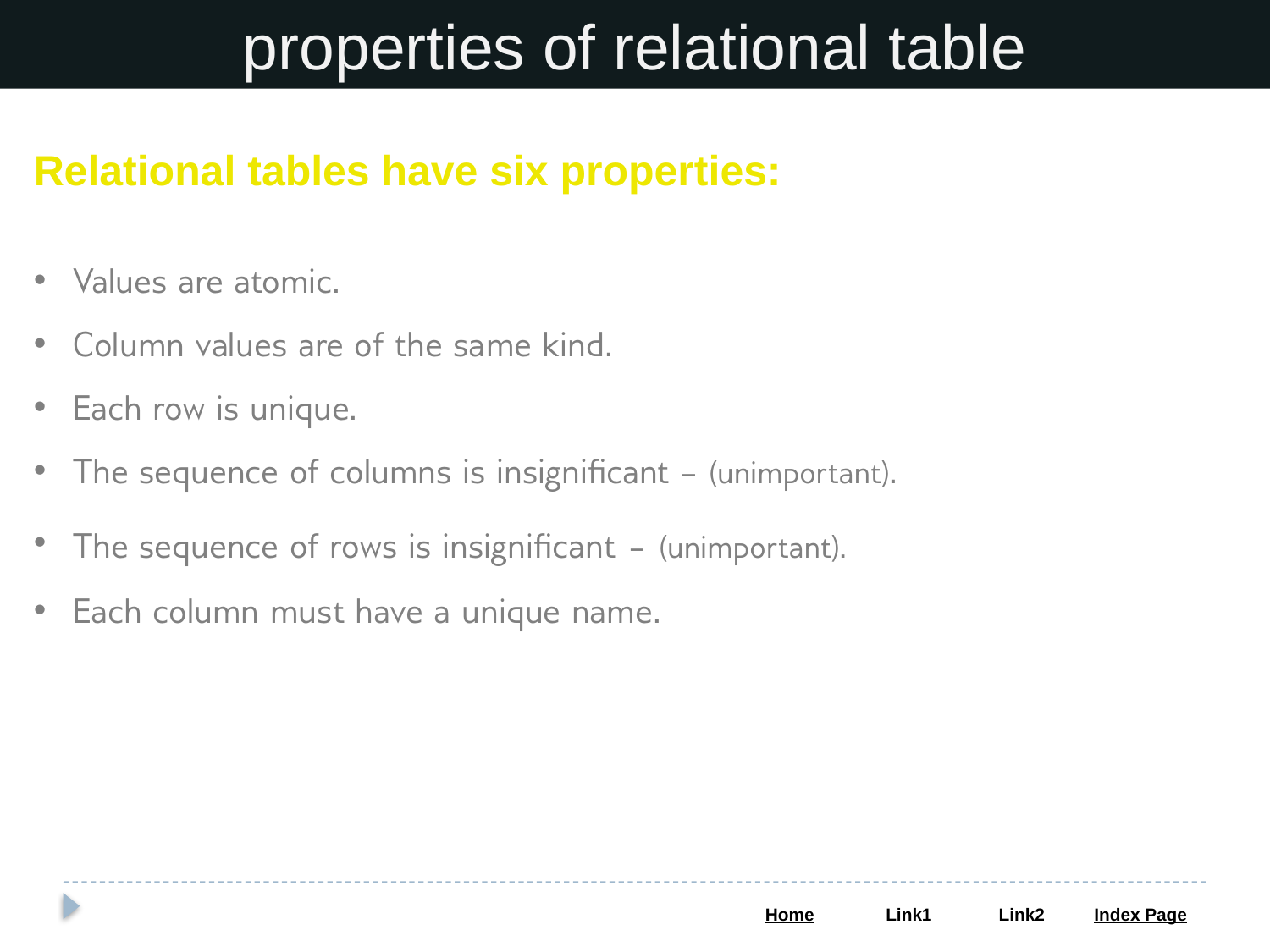

properties of relational table
Relational tables have six properties:

Values are atomic.
Column values are of the same kind.
Each row is unique.
The sequence of columns is insignificant – (unimportant).
The sequence of rows is insignificant – (unimportant).
Each column must have a unique name.